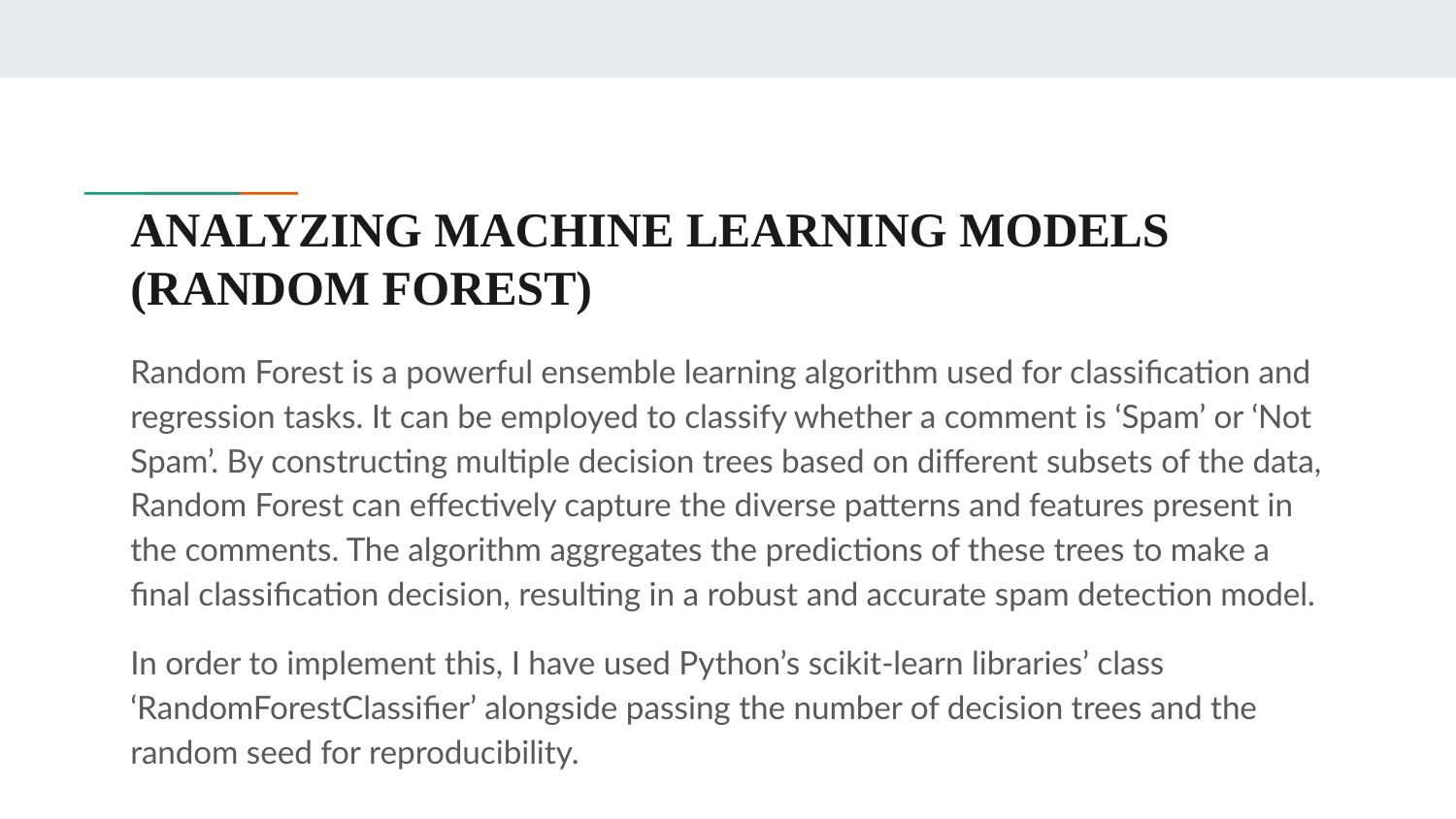

# ANALYZING MACHINE LEARNING MODELS
(RANDOM FOREST)
Random Forest is a powerful ensemble learning algorithm used for classification and regression tasks. It can be employed to classify whether a comment is ‘Spam’ or ‘Not Spam’. By constructing multiple decision trees based on different subsets of the data, Random Forest can effectively capture the diverse patterns and features present in the comments. The algorithm aggregates the predictions of these trees to make a final classification decision, resulting in a robust and accurate spam detection model.
In order to implement this, I have used Python’s scikit-learn libraries’ class ‘RandomForestClassifier’ alongside passing the number of decision trees and the random seed for reproducibility.